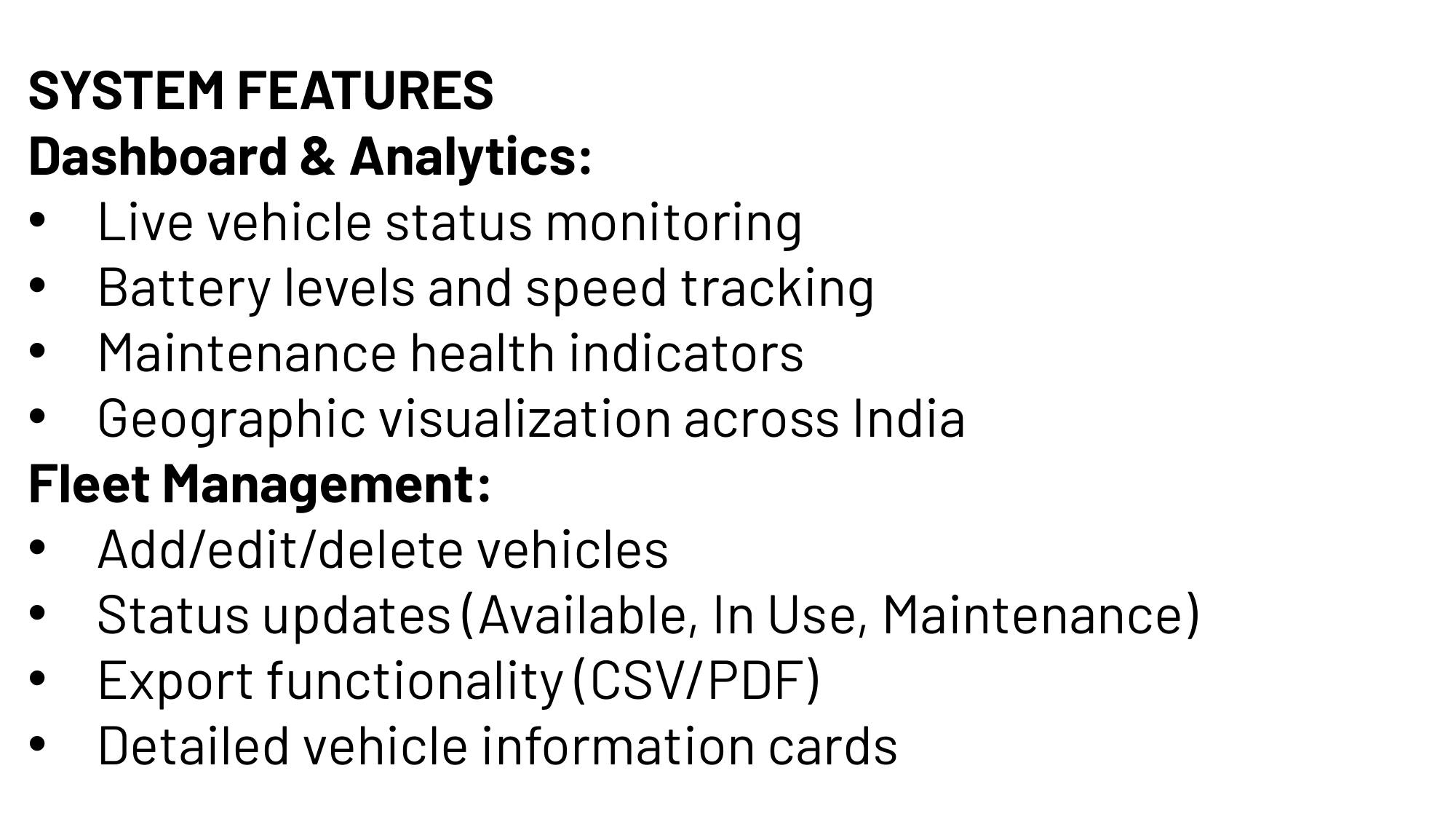

SYSTEM FEATURES
Dashboard & Analytics:
Live vehicle status monitoring
Battery levels and speed tracking
Maintenance health indicators
Geographic visualization across India
Fleet Management:
Add/edit/delete vehicles
Status updates (Available, In Use, Maintenance)
Export functionality (CSV/PDF)
Detailed vehicle information cards